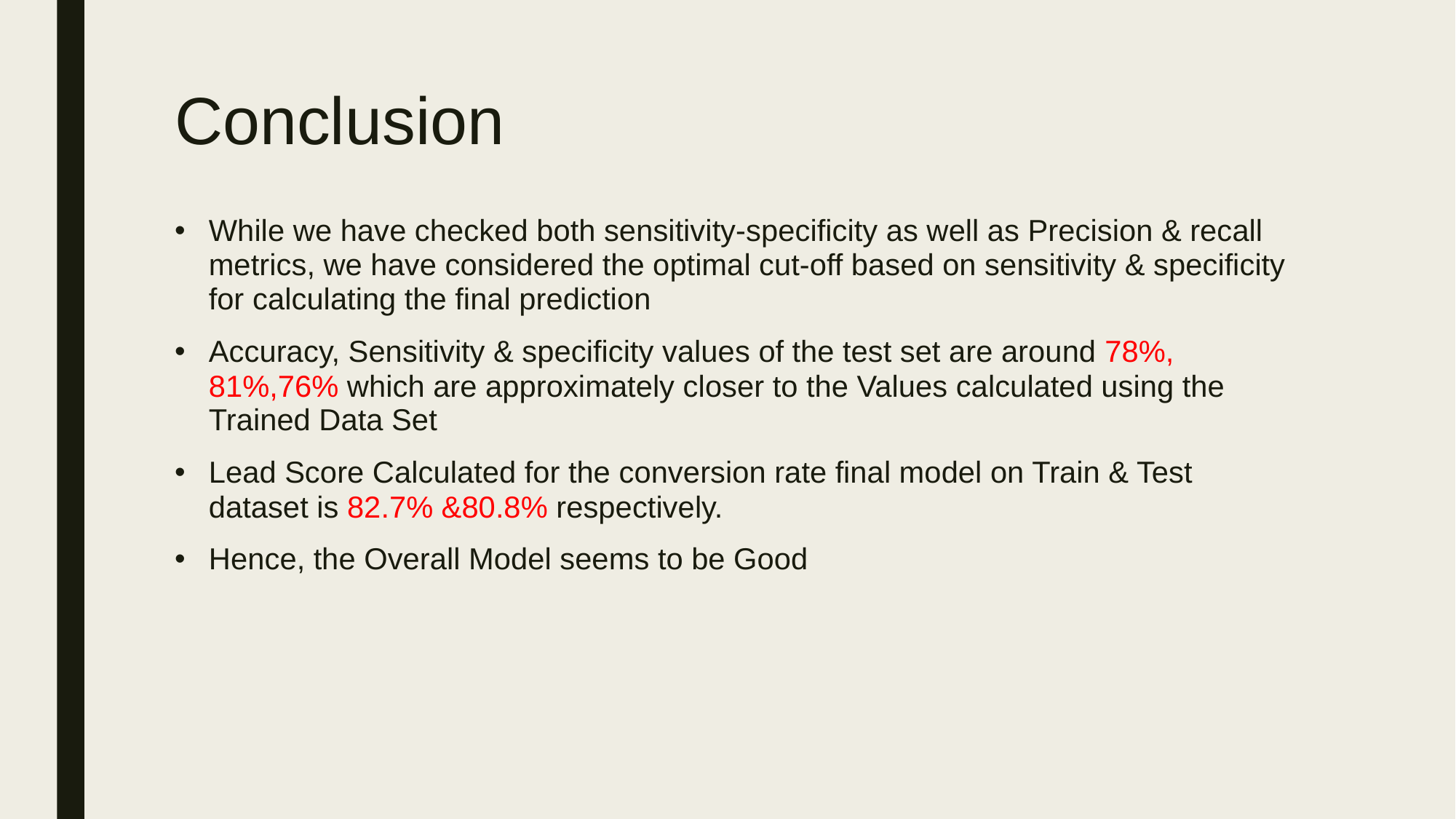

# Conclusion
While we have checked both sensitivity-specificity as well as Precision & recall metrics, we have considered the optimal cut-off based on sensitivity & specificity for calculating the final prediction
Accuracy, Sensitivity & specificity values of the test set are around 78%, 81%,76% which are approximately closer to the Values calculated using the Trained Data Set
Lead Score Calculated for the conversion rate final model on Train & Test dataset is 82.7% &80.8% respectively.
Hence, the Overall Model seems to be Good